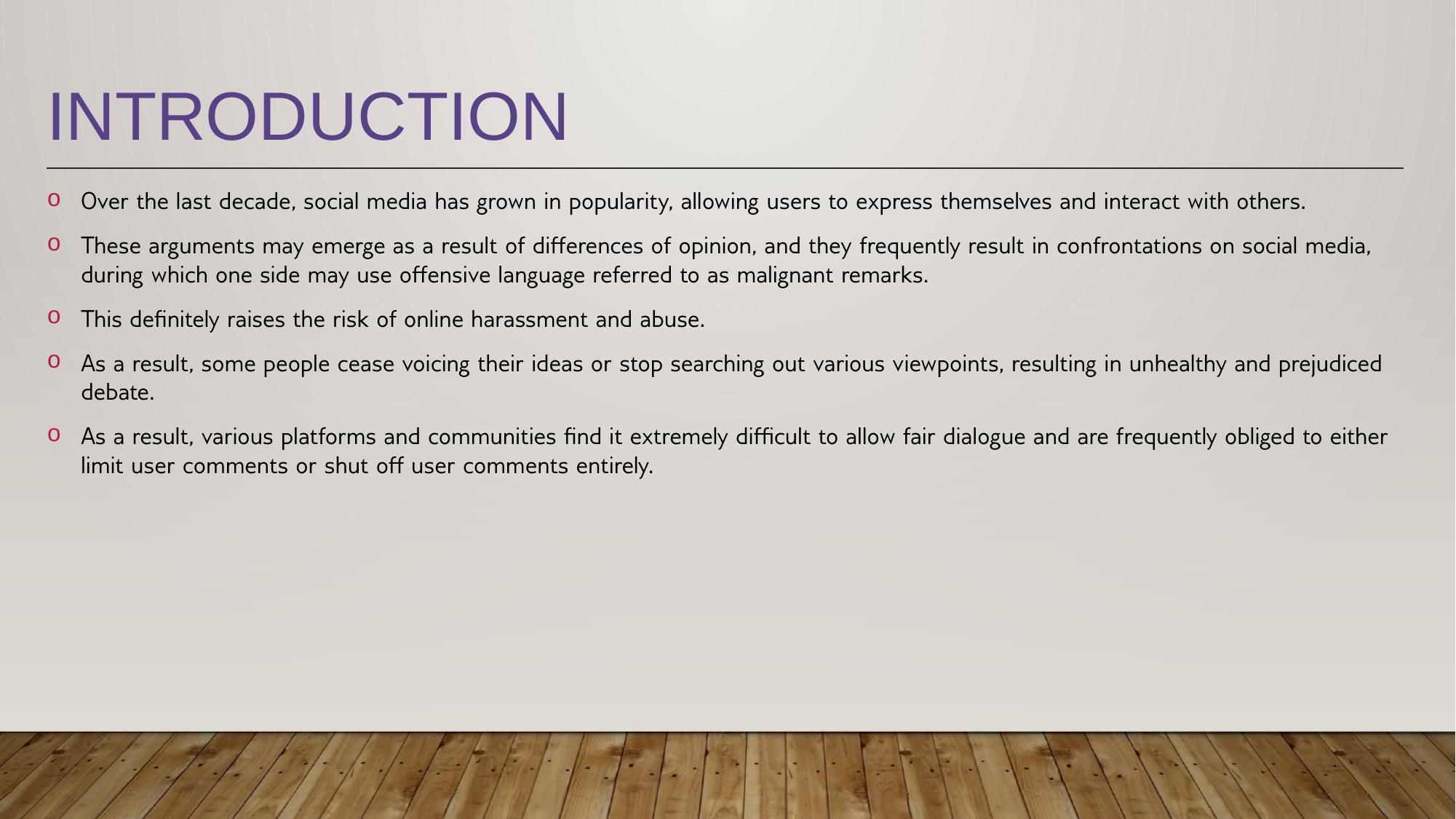

# introduction
Over the last decade, social media has grown in popularity, allowing users to express themselves and interact with others.
These arguments may emerge as a result of differences of opinion, and they frequently result in confrontations on social media, during which one side may use offensive language referred to as malignant remarks.
This definitely raises the risk of online harassment and abuse.
As a result, some people cease voicing their ideas or stop searching out various viewpoints, resulting in unhealthy and prejudiced debate.
As a result, various platforms and communities find it extremely difficult to allow fair dialogue and are frequently obliged to either limit user comments or shut off user comments entirely.